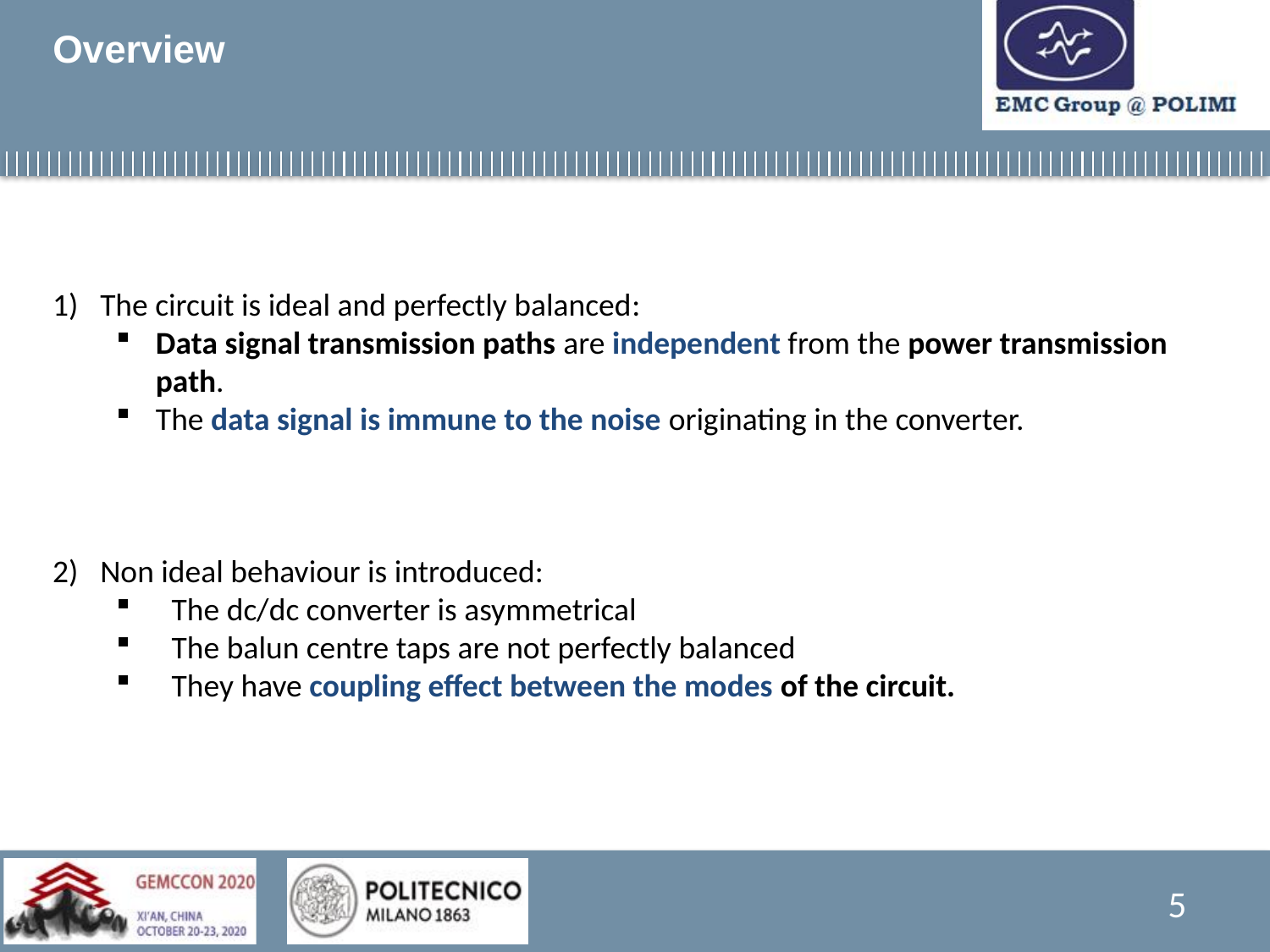

# Overview
The circuit is ideal and perfectly balanced:
Data signal transmission paths are independent from the power transmission path.
The data signal is immune to the noise originating in the converter.

Non ideal behaviour is introduced:
The dc/dc converter is asymmetrical
The balun centre taps are not perfectly balanced
They have coupling effect between the modes of the circuit.